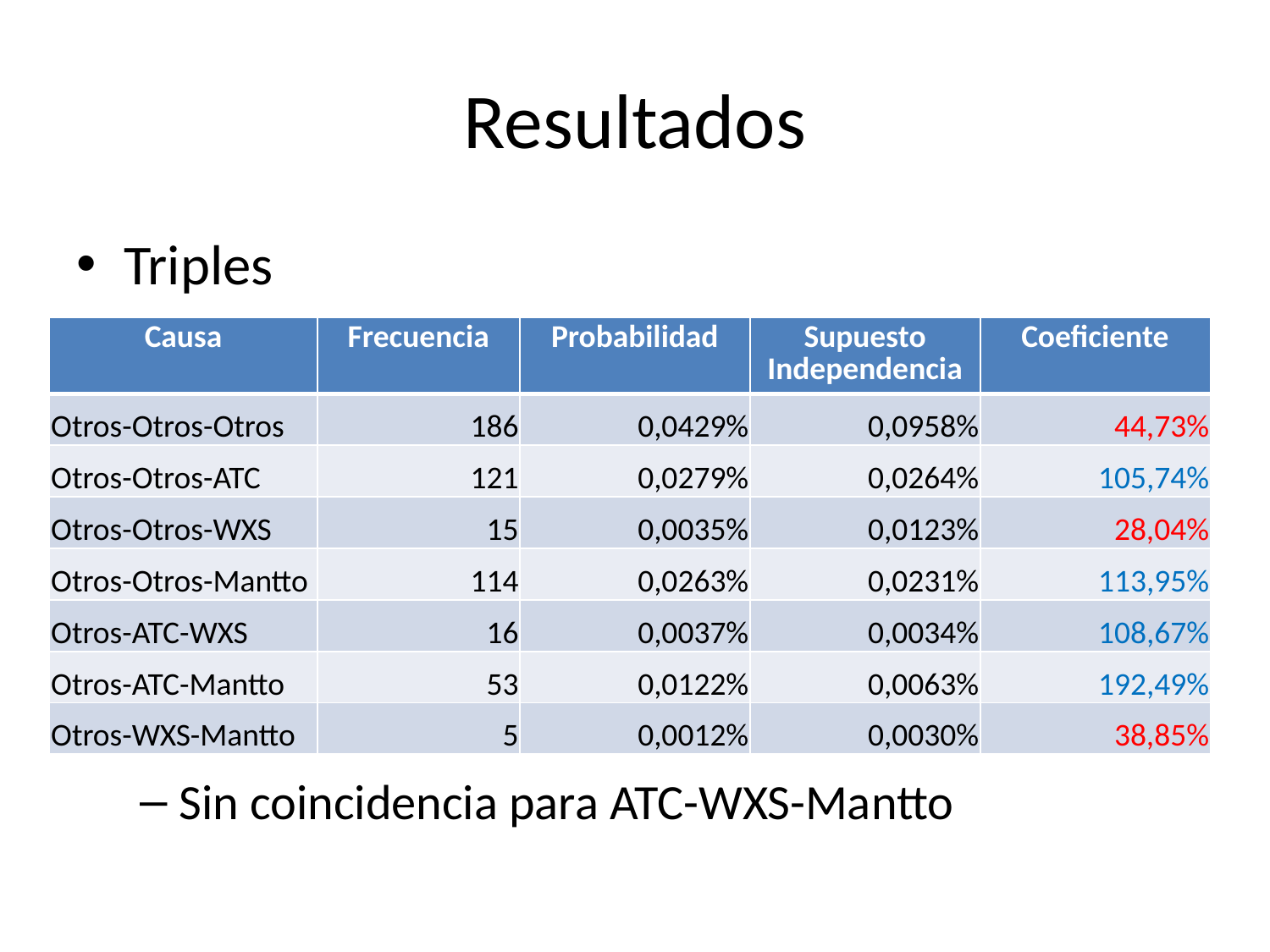

# Resultados
Triples

Sin coincidencia para ATC-WXS-Mantto
| Causa | Frecuencia | Probabilidad | Supuesto Independencia | Coeficiente |
| --- | --- | --- | --- | --- |
| Otros-Otros-Otros | 186 | 0,0429% | 0,0958% | 44,73% |
| Otros-Otros-ATC | 121 | 0,0279% | 0,0264% | 105,74% |
| Otros-Otros-WXS | 15 | 0,0035% | 0,0123% | 28,04% |
| Otros-Otros-Mantto | 114 | 0,0263% | 0,0231% | 113,95% |
| Otros-ATC-WXS | 16 | 0,0037% | 0,0034% | 108,67% |
| Otros-ATC-Mantto | 53 | 0,0122% | 0,0063% | 192,49% |
| Otros-WXS-Mantto | 5 | 0,0012% | 0,0030% | 38,85% |